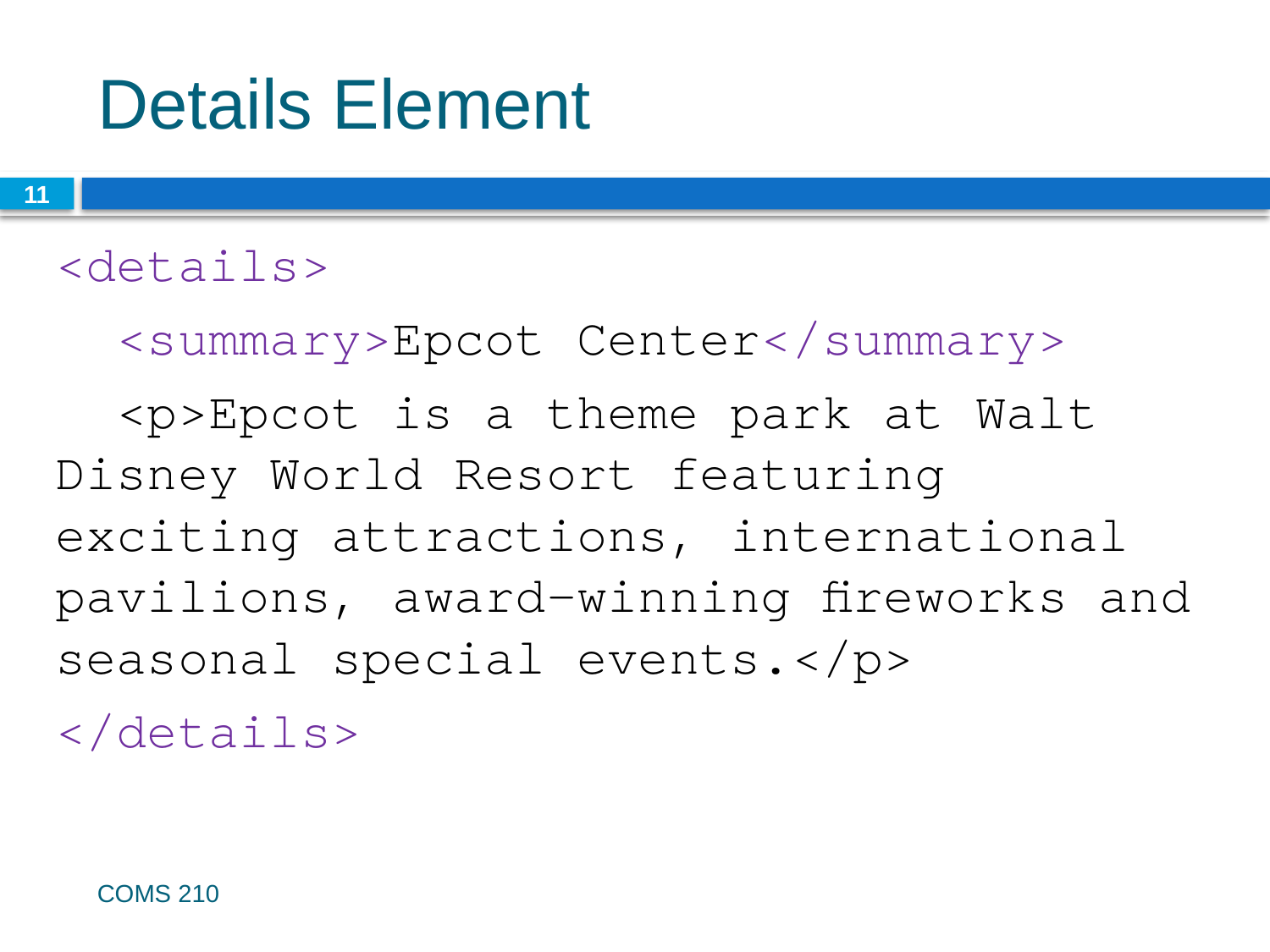

# Details Element
11
<details>
  <summary>Epcot Center</summary>
  <p>Epcot is a theme park at Walt Disney World Resort featuring exciting attractions, international pavilions, award-winning fireworks and seasonal special events.</p>
</details>
COMS 210